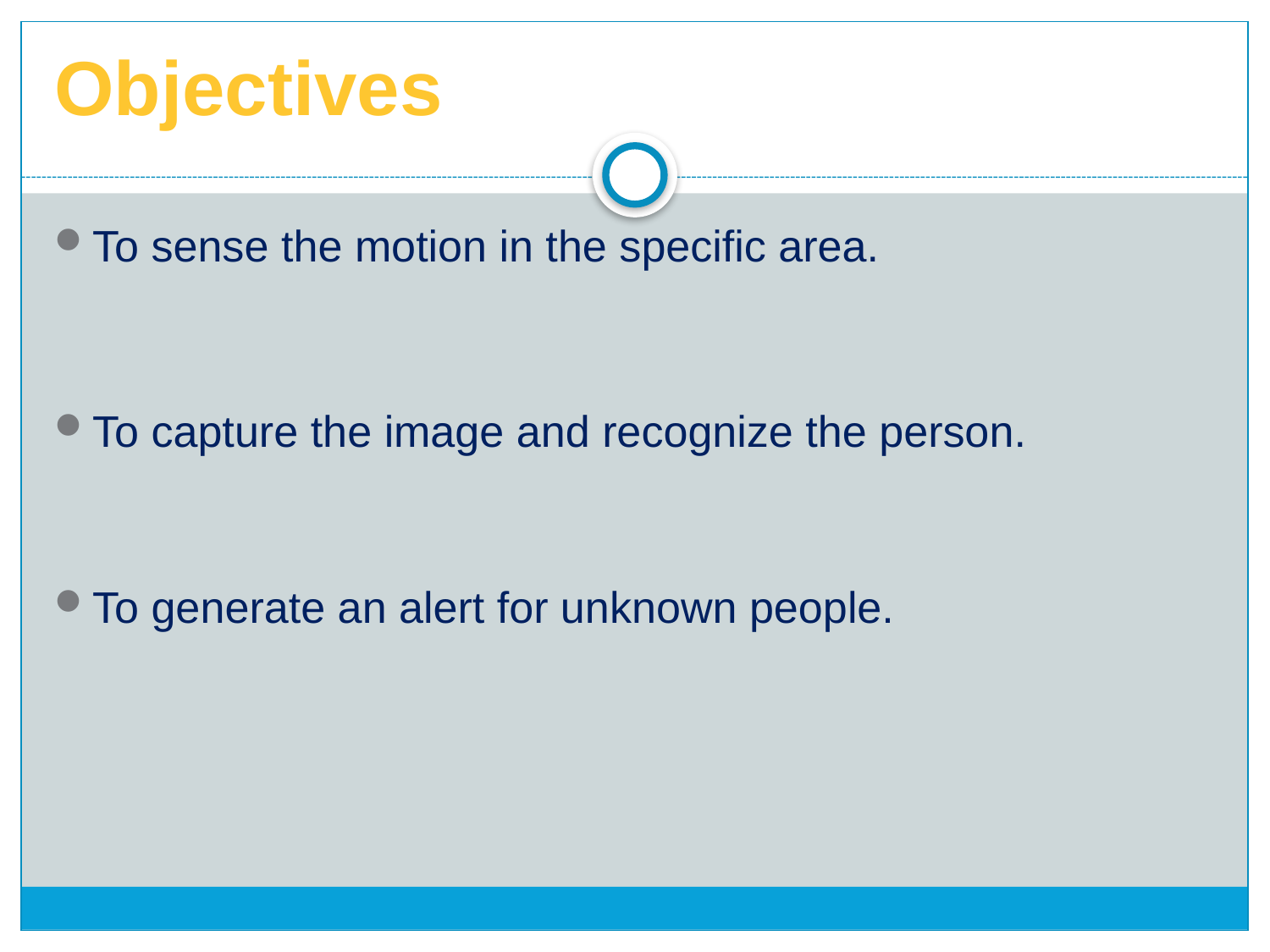

# Objectives
To sense the motion in the specific area.

To capture the image and recognize the person.

To generate an alert for unknown people.